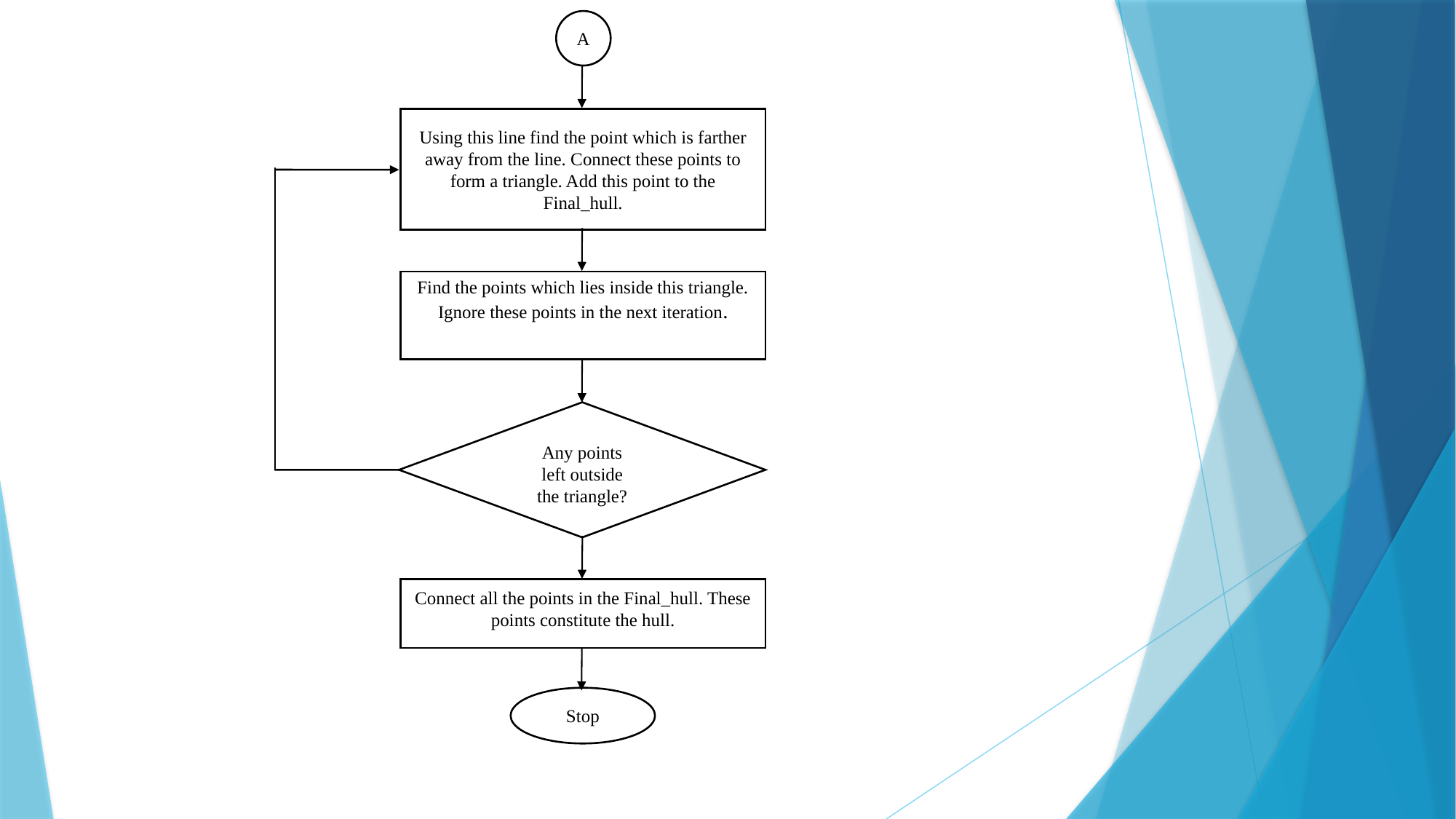

A

Using this line find the point which is farther away from the line. Connect these points to form a triangle. Add this point to the Final_hull.

Find the points which lies inside this triangle. Ignore these points in the next iteration.

Any points left outside the triangle?

Connect all the points in the Final_hull. These points constitute the hull.

Stop